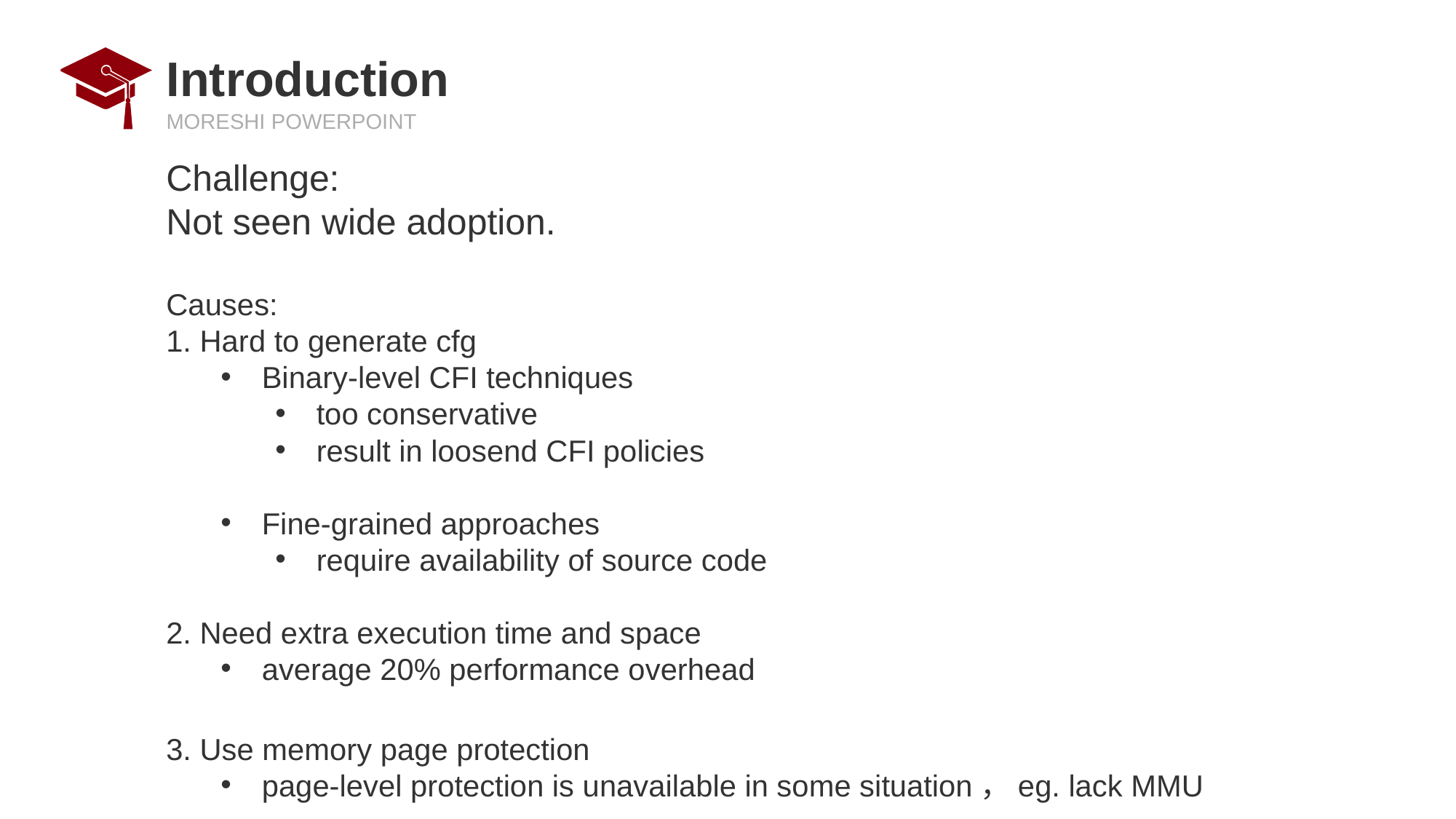

# Introduction
Challenge:
Not seen wide adoption.

Causes:
1. Hard to generate cfg
Binary-level CFI techniques
too conservative
result in loosend CFI policies

Fine-grained approaches
require availability of source code

2. Need extra execution time and space
average 20% performance overhead

3. Use memory page protection
page-level protection is unavailable in some situation，eg. lack MMU